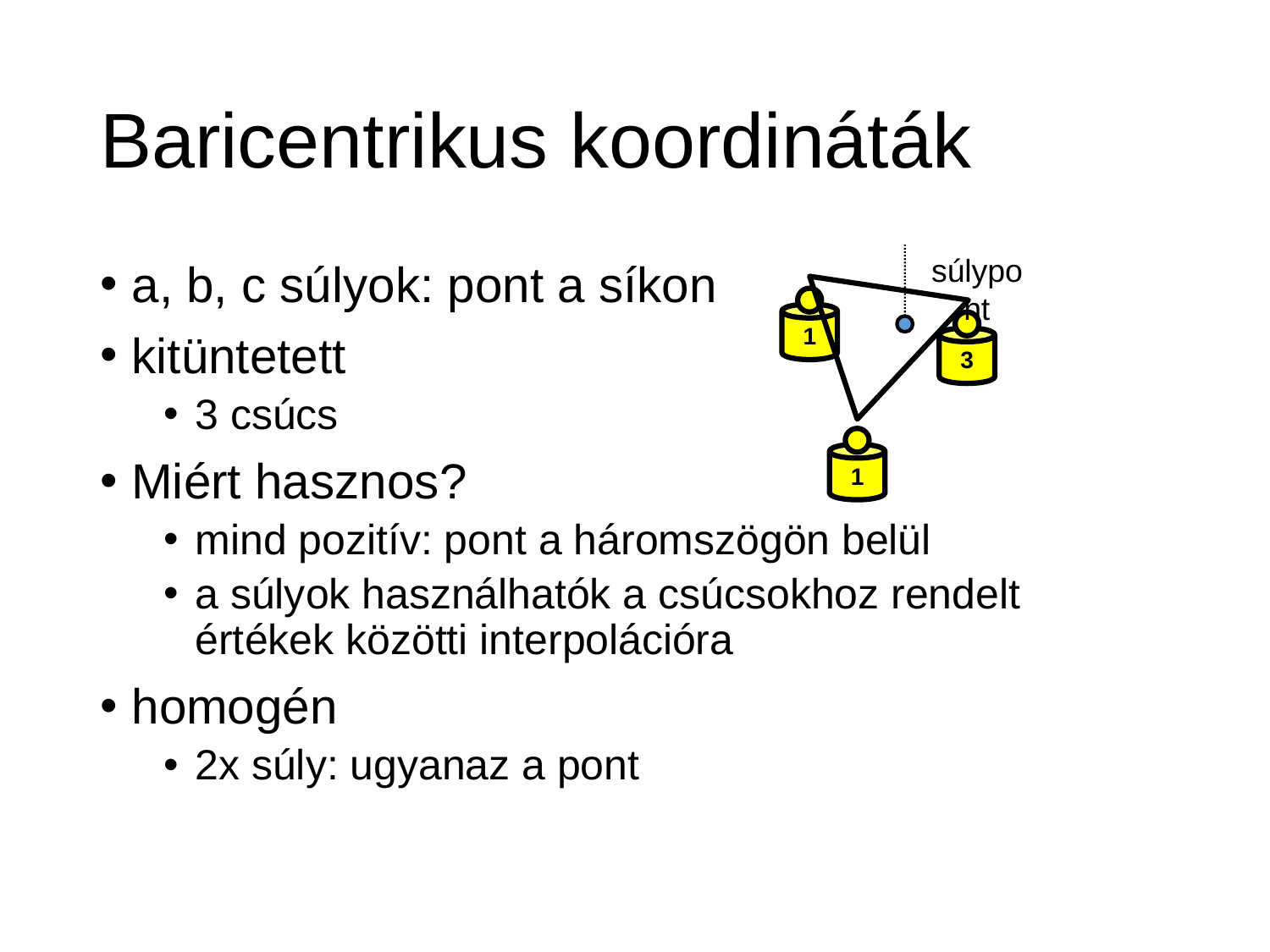

# Baricentrikus koordináták

súlypont
a, b, c súlyok: pont a síkon
kitüntetett
3 csúcs
Miért hasznos?
mind pozitív: pont a háromszögön belül
a súlyok használhatók a csúcsokhoz rendelt értékek közötti interpolációra
homogén
2x súly: ugyanaz a pont

1

3

1